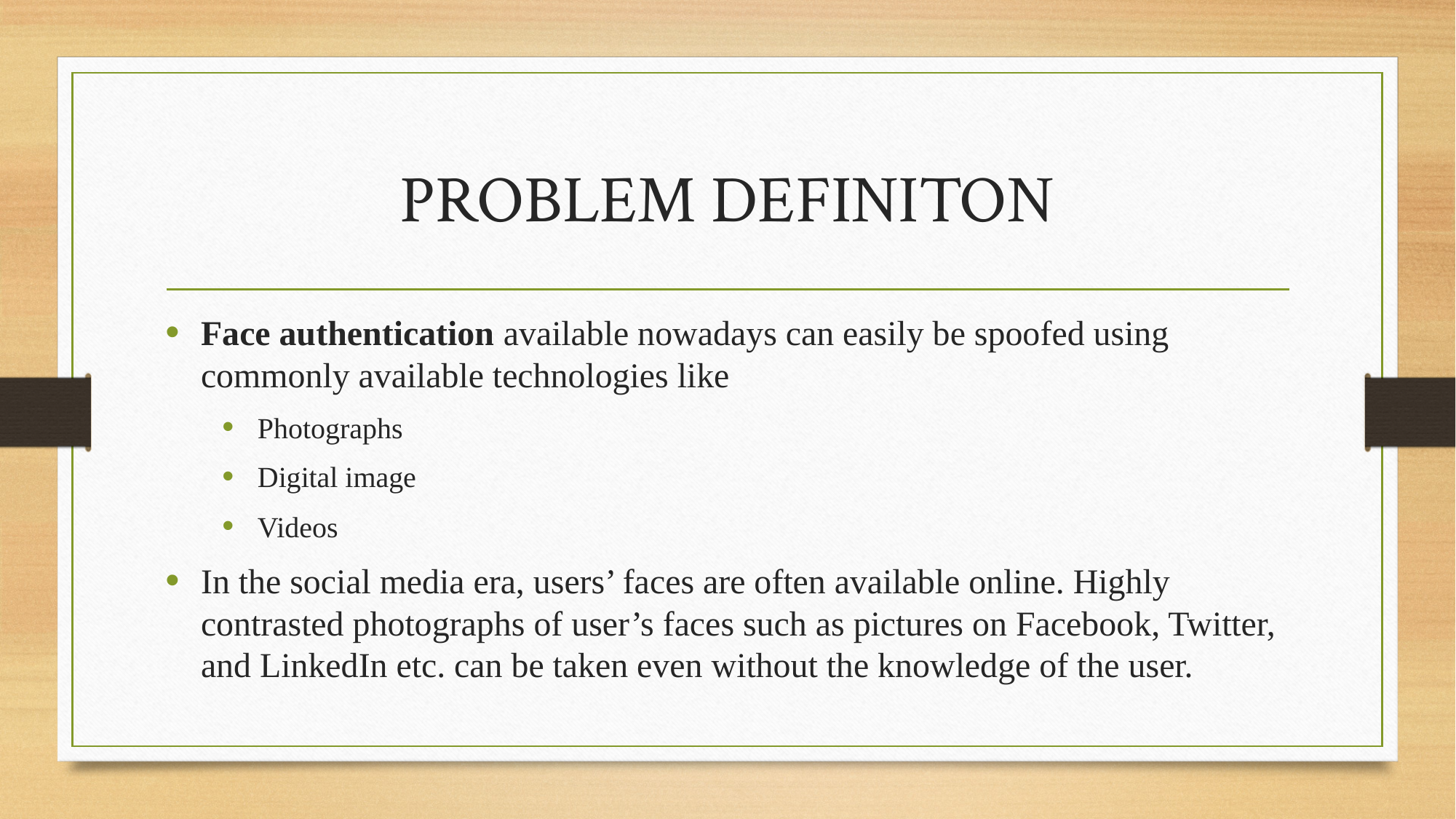

# PROBLEM DEFINITON
Face authentication available nowadays can easily be spoofed using commonly available technologies like
Photographs
Digital image
Videos
In the social media era, users’ faces are often available online. Highly contrasted photographs of user’s faces such as pictures on Facebook, Twitter, and LinkedIn etc. can be taken even without the knowledge of the user.